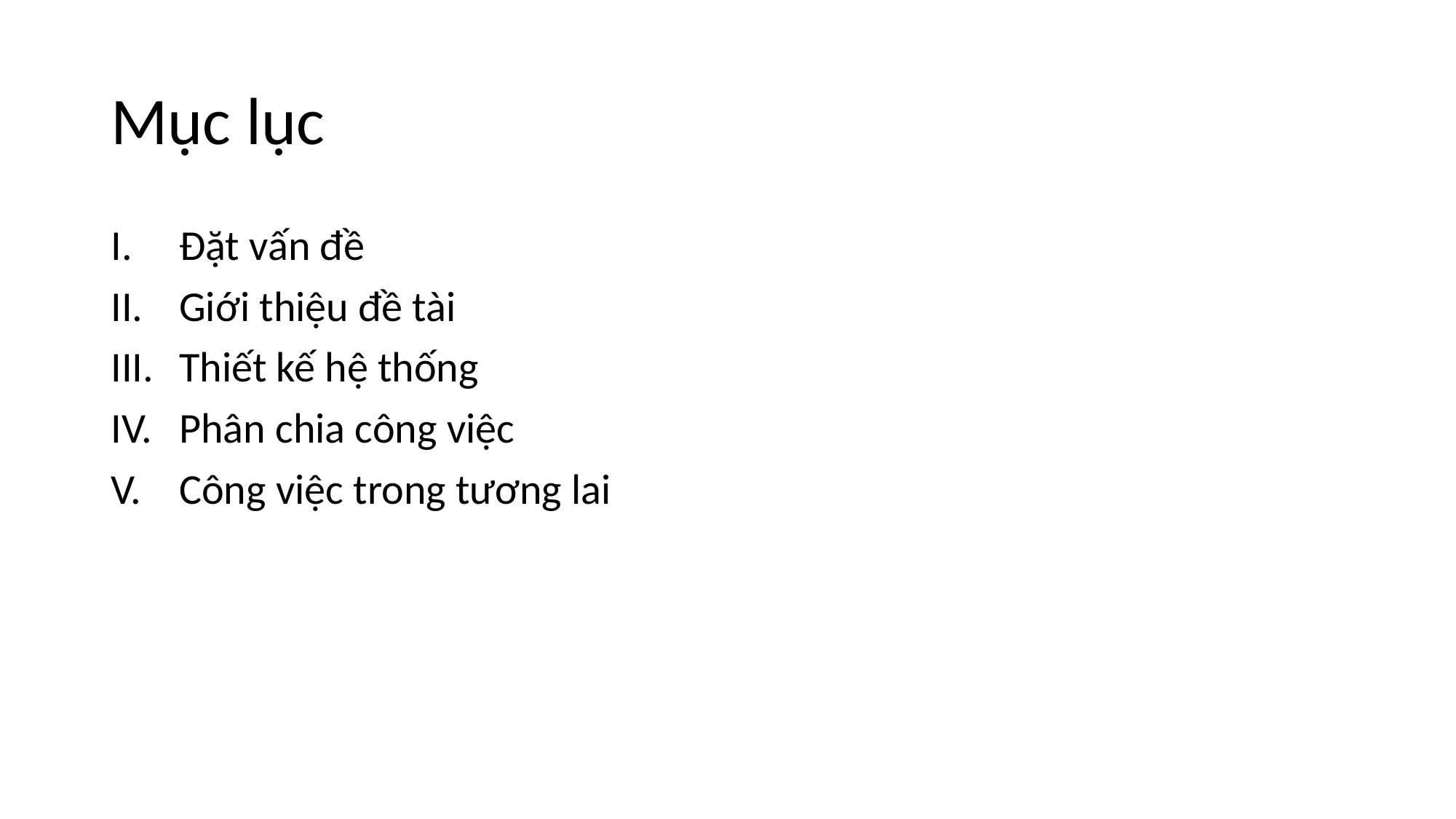

# Mục lục
Đặt vấn đề
Giới thiệu đề tài
Thiết kế hệ thống
Phân chia công việc
Công việc trong tương lai